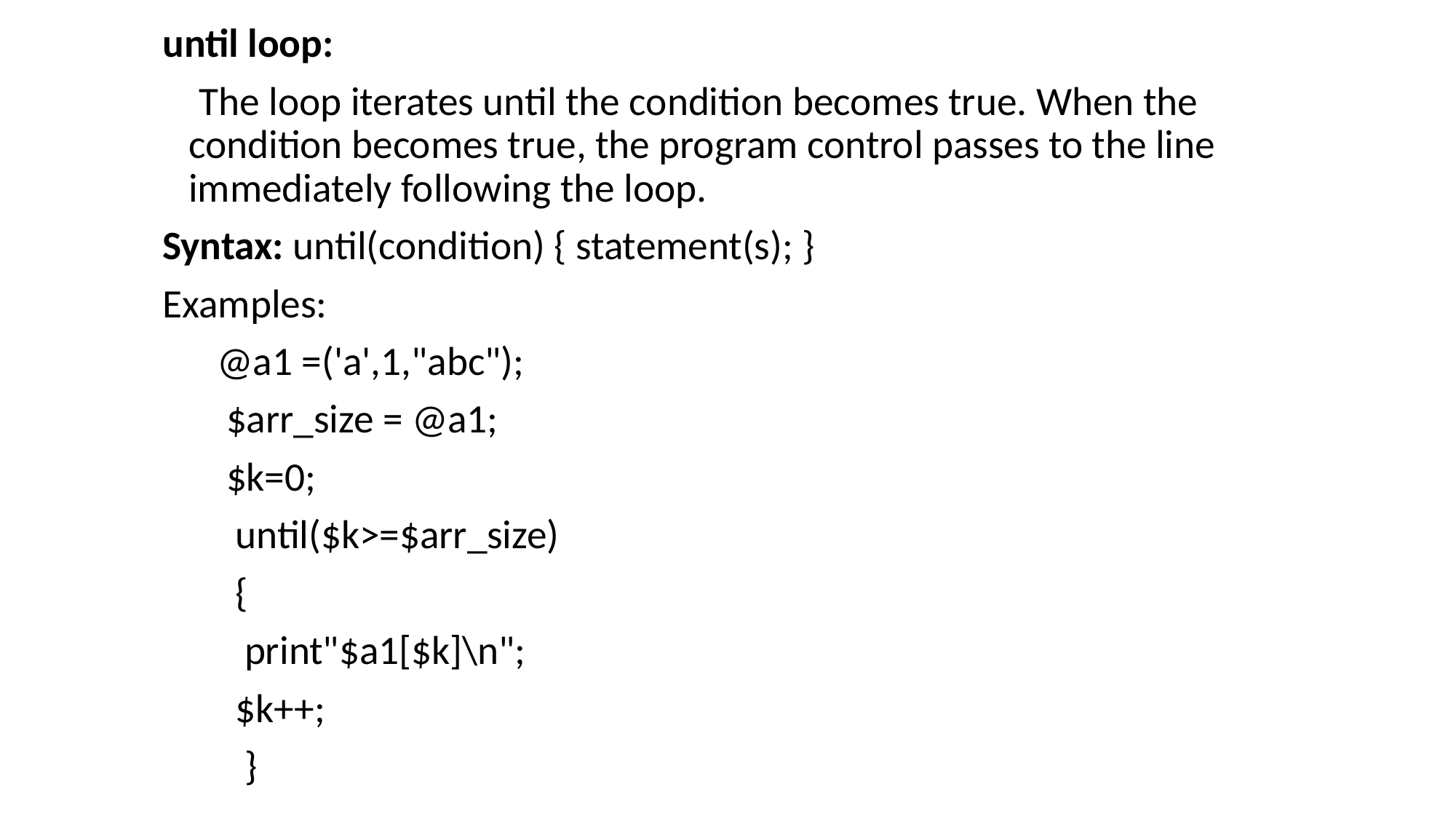

until loop:
    The loop iterates until the condition becomes true. When the condition becomes true, the program control passes to the line immediately following the loop.
Syntax: until(condition) { statement(s); }
Examples:
      @a1 =('a',1,"abc");
       $arr_size = @a1;
       $k=0;
        until($k>=$arr_size)
        {
         print"$a1[$k]\n";
        $k++;
         }